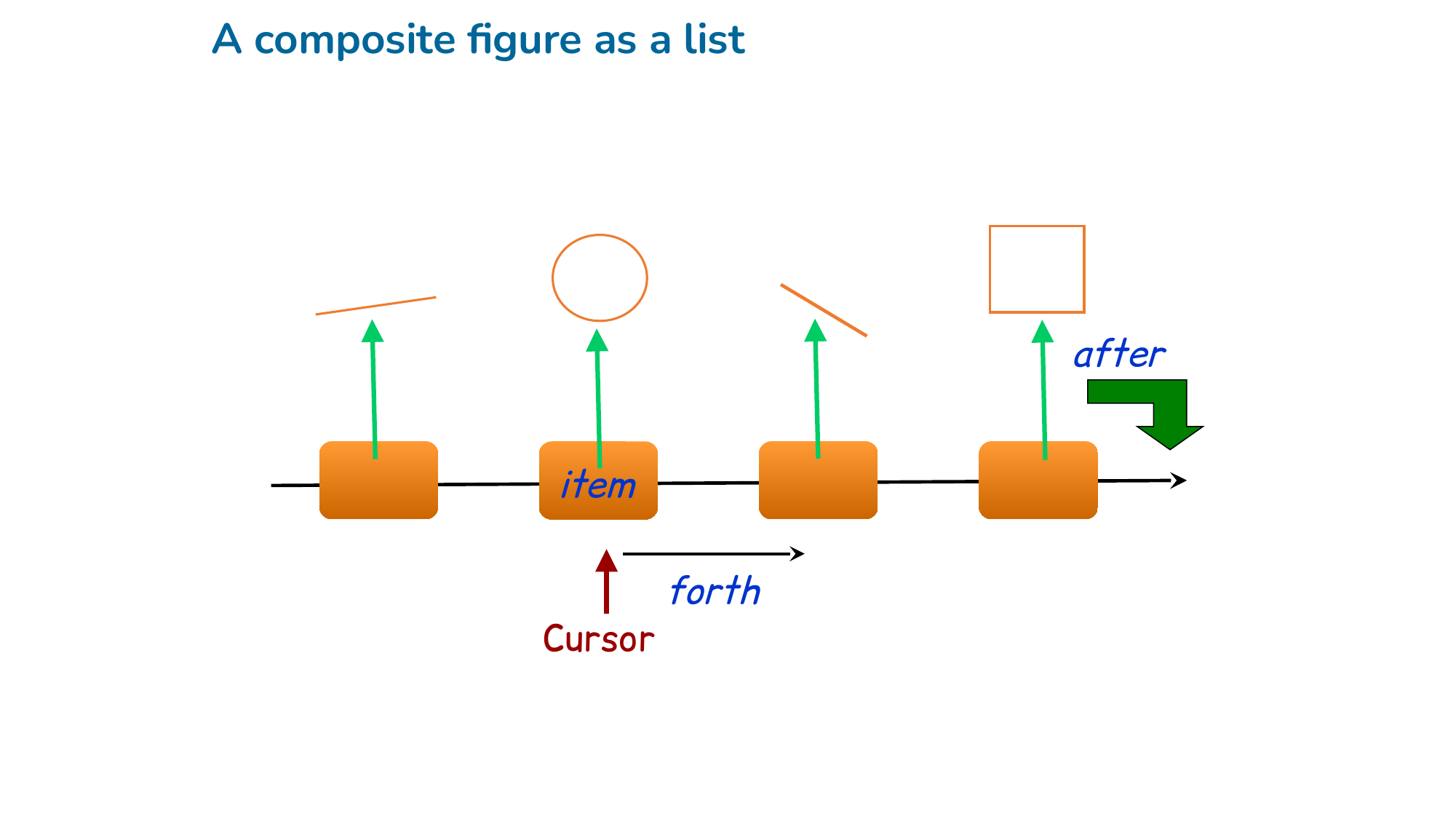

# A composite figure as a list

after

item
forth
Cursor